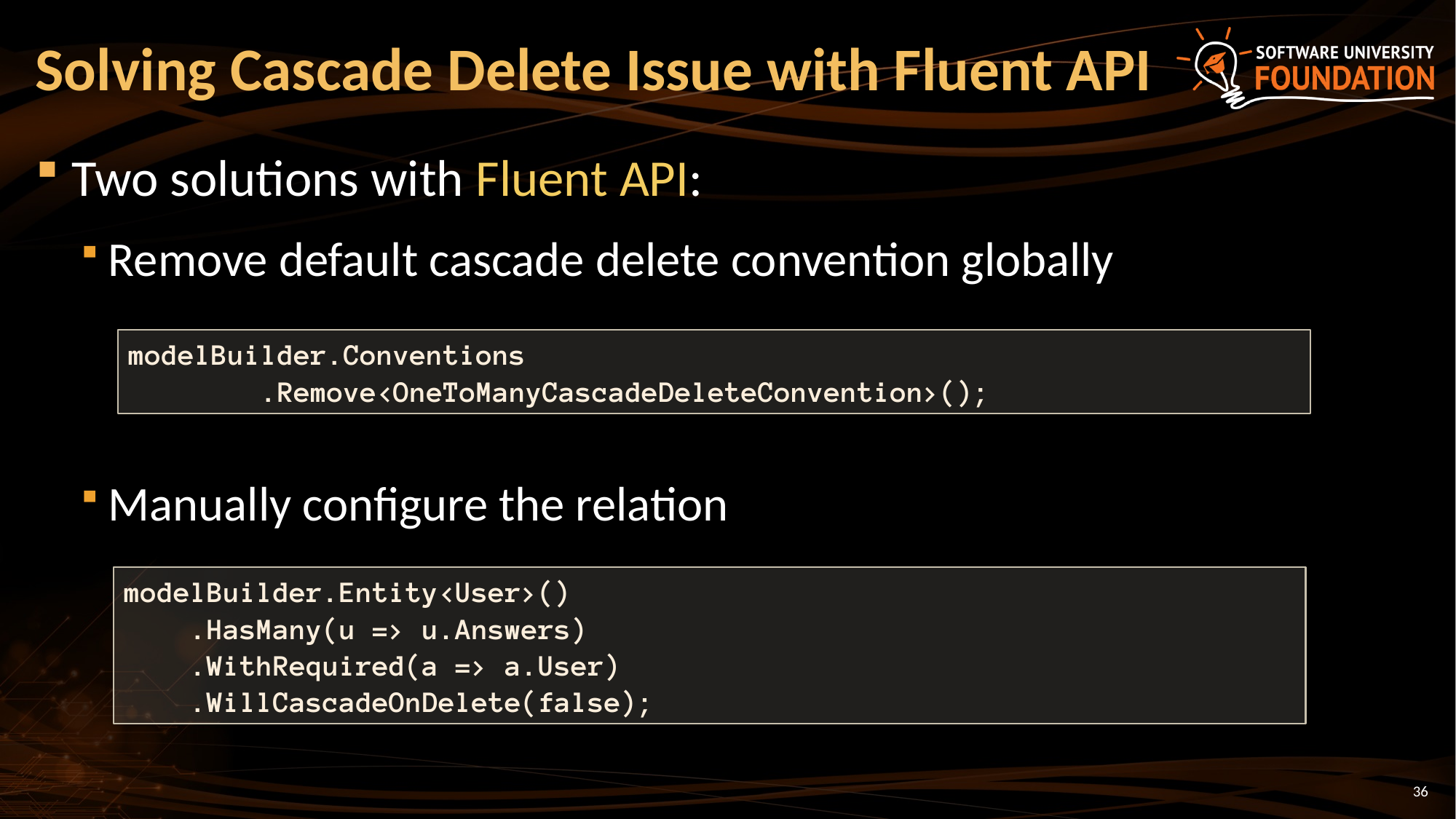

# Solving Cascade Delete Issue with Fluent API
Two solutions with Fluent API:
Remove default cascade delete convention globally

Manually configure the relation
modelBuilder.Conventions
        .Remove<OneToManyCascadeDeleteConvention>();
modelBuilder.Entity<User>()
    .HasMany(u => u.Answers)
    .WithRequired(a => a.User)
    .WillCascadeOnDelete(false);
36